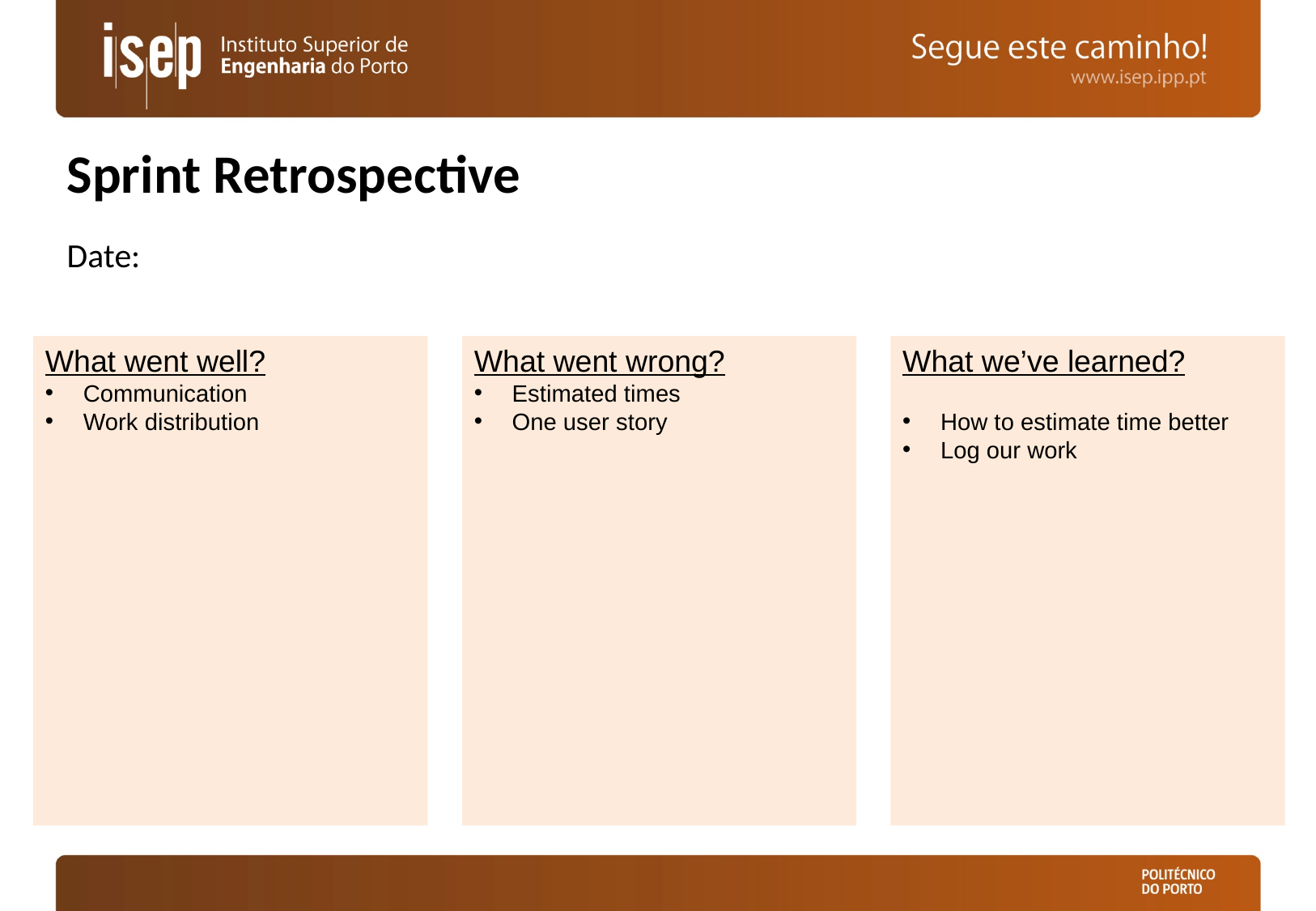

# Sprint Retrospective
Date:
What we’ve learned?

How to estimate time better
Log our work
What went well?
Communication
Work distribution

What went wrong?
Estimated times
One user story